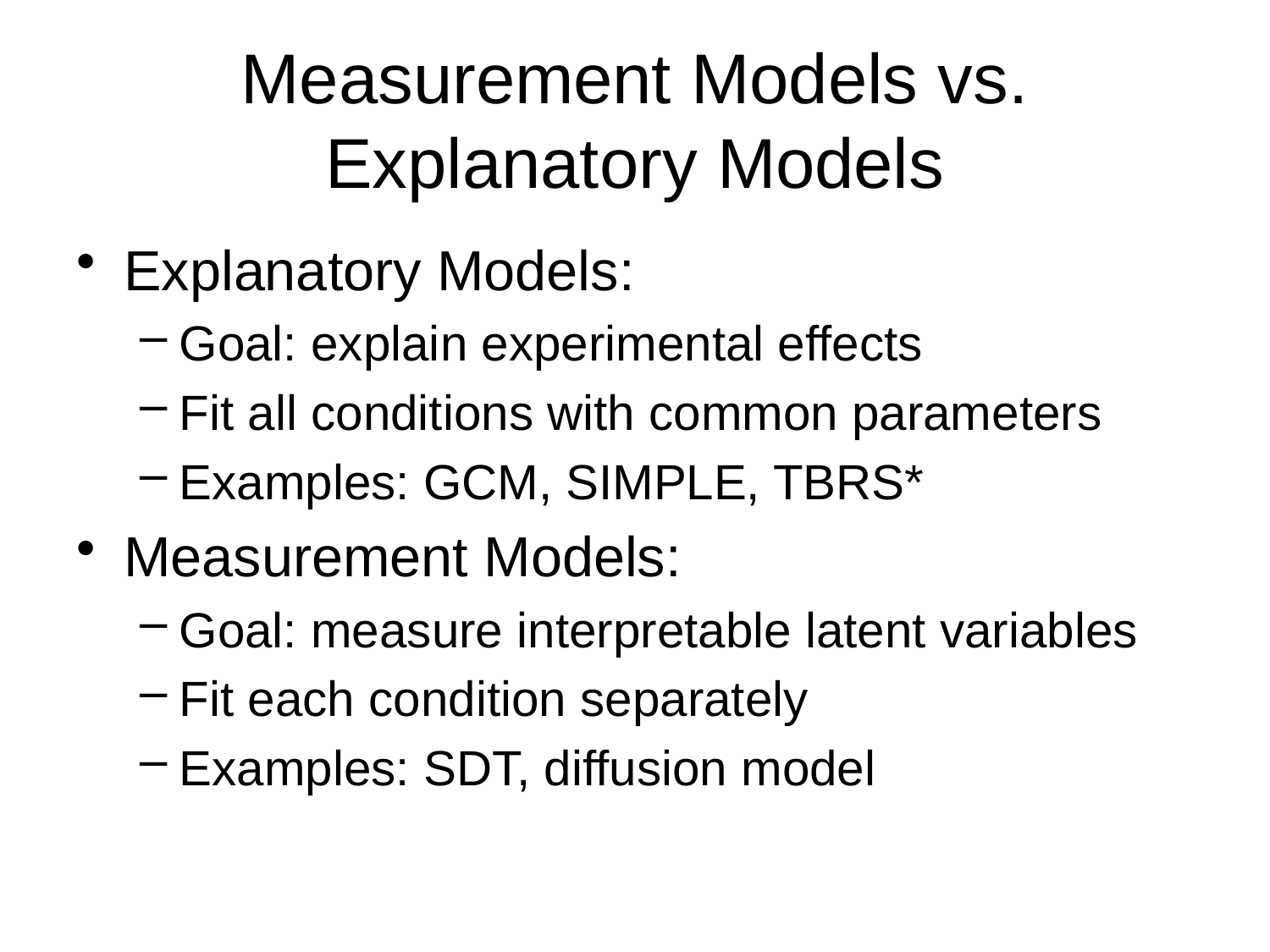

# Measurement Models vs. Explanatory Models
Explanatory Models:
Goal: explain experimental effects
Fit all conditions with common parameters
Examples: GCM, SIMPLE, TBRS*
Measurement Models:
Goal: measure interpretable latent variables
Fit each condition separately
Examples: SDT, diffusion model